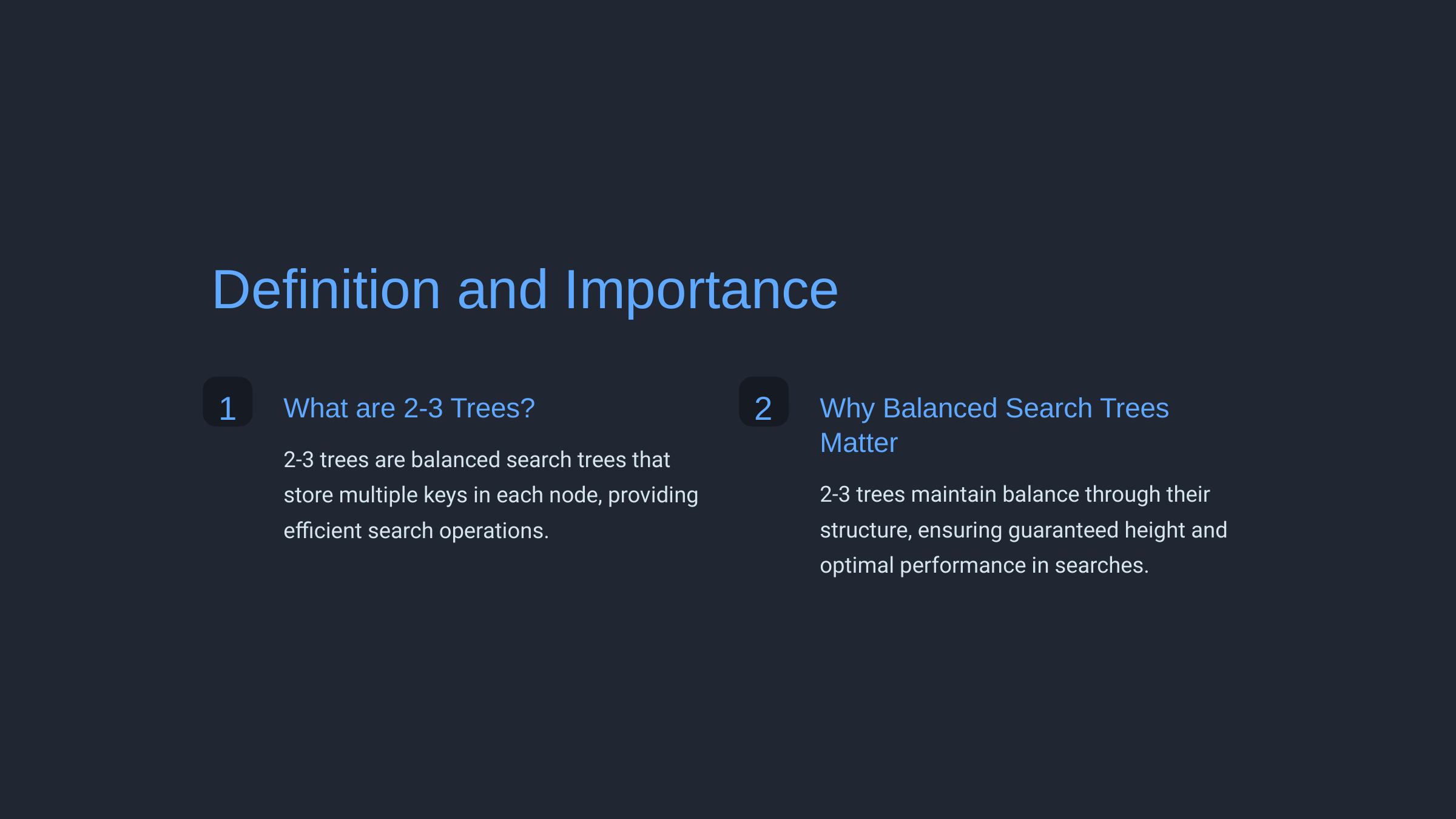

Definition and Importance

1
2
What are 2-3 Trees?
Why Balanced Search Trees Matter
2-3 trees are balanced search trees that store multiple keys in each node, providing efficient search operations.
2-3 trees maintain balance through their structure, ensuring guaranteed height and optimal performance in searches.